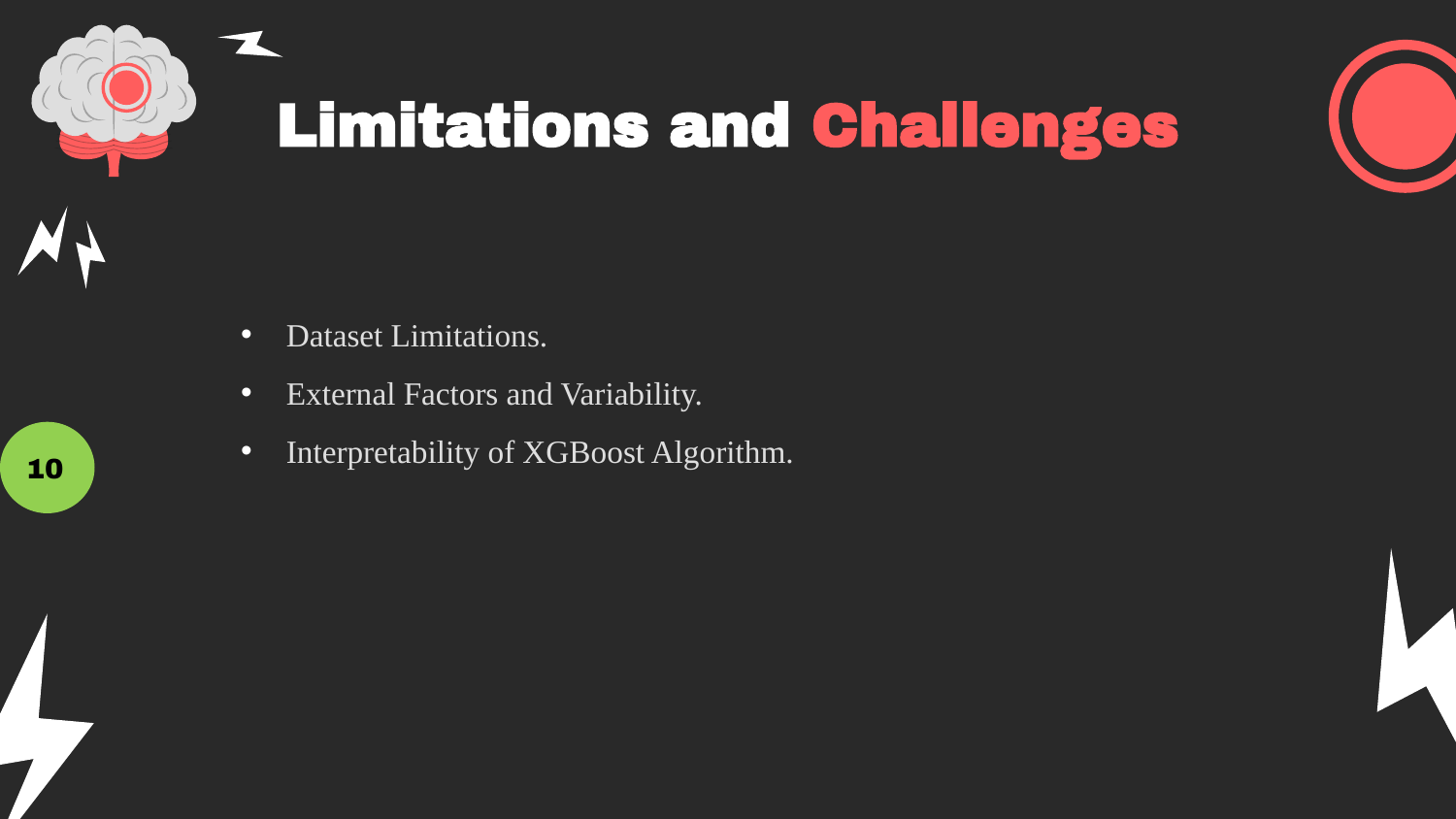

# Limitations and Challenges
Dataset Limitations.
External Factors and Variability.
Interpretability of XGBoost Algorithm.

10